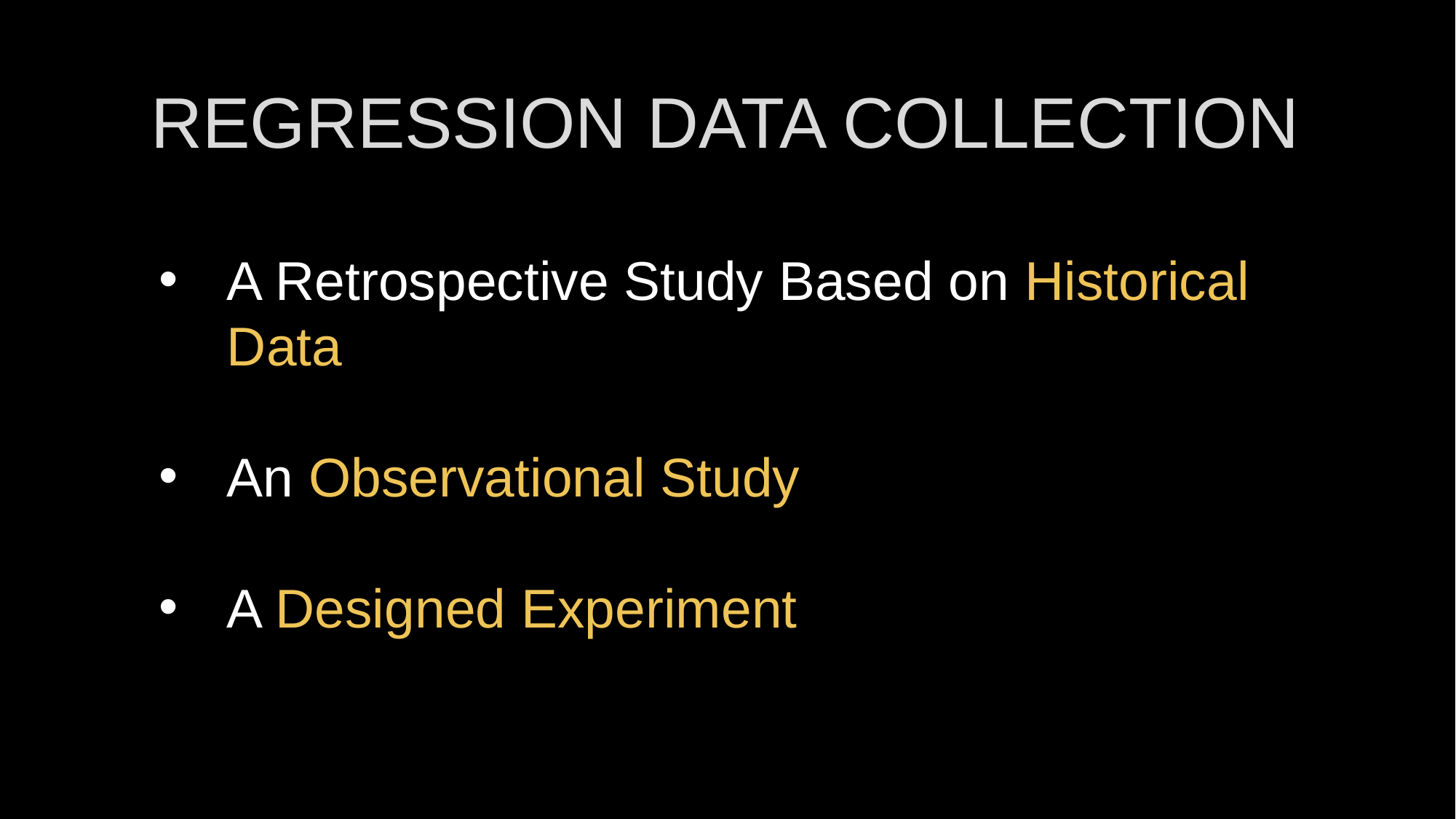

# Regression Data Collection
A Retrospective Study Based on Historical Data

An Observational Study

A Designed Experiment